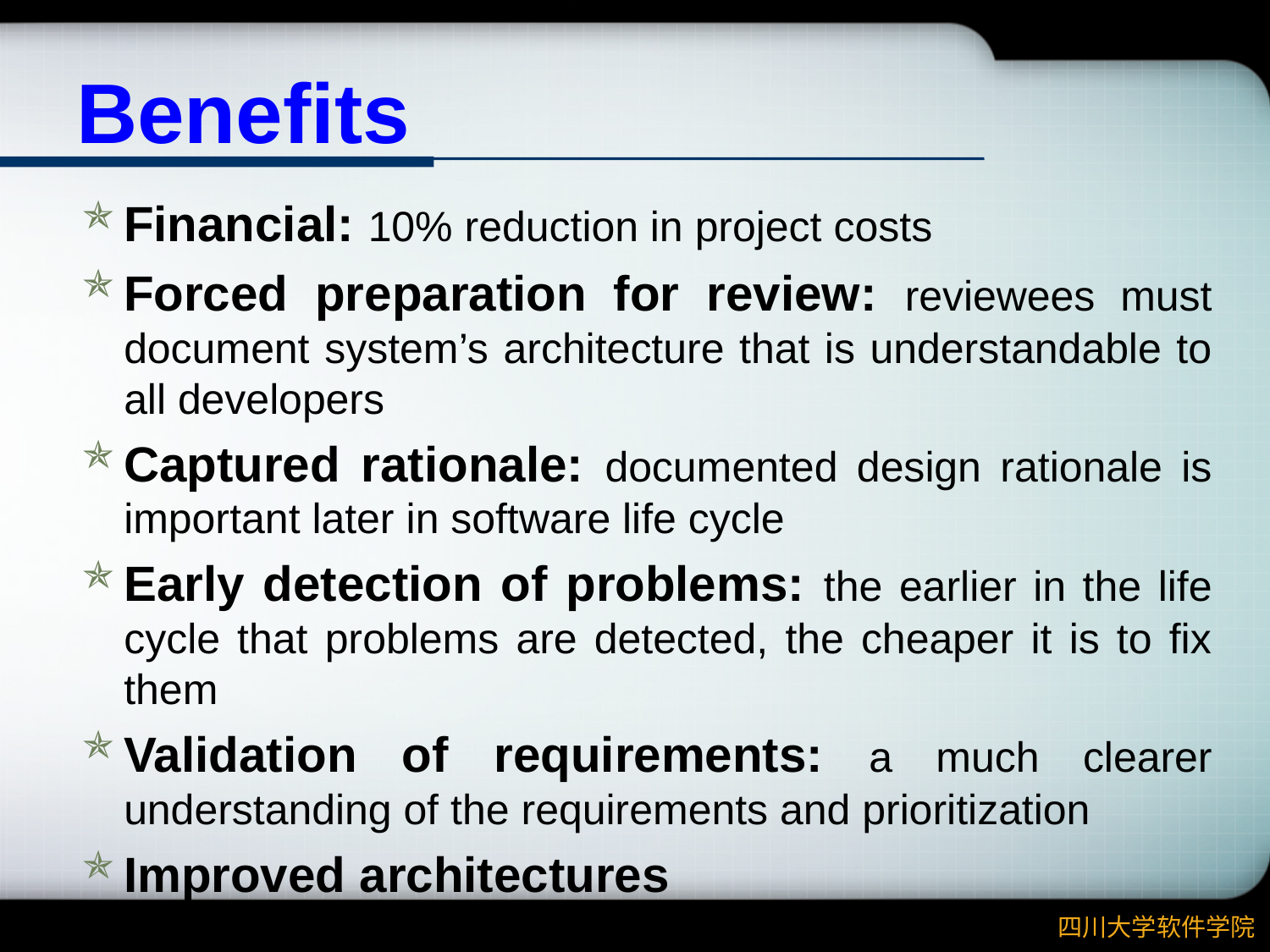

# Benefits
Financial: 10% reduction in project costs
Forced preparation for review: reviewees must document system’s architecture that is understandable to all developers
Captured rationale: documented design rationale is important later in software life cycle
Early detection of problems: the earlier in the life cycle that problems are detected, the cheaper it is to fix them
Validation of requirements: a much clearer understanding of the requirements and prioritization
Improved architectures